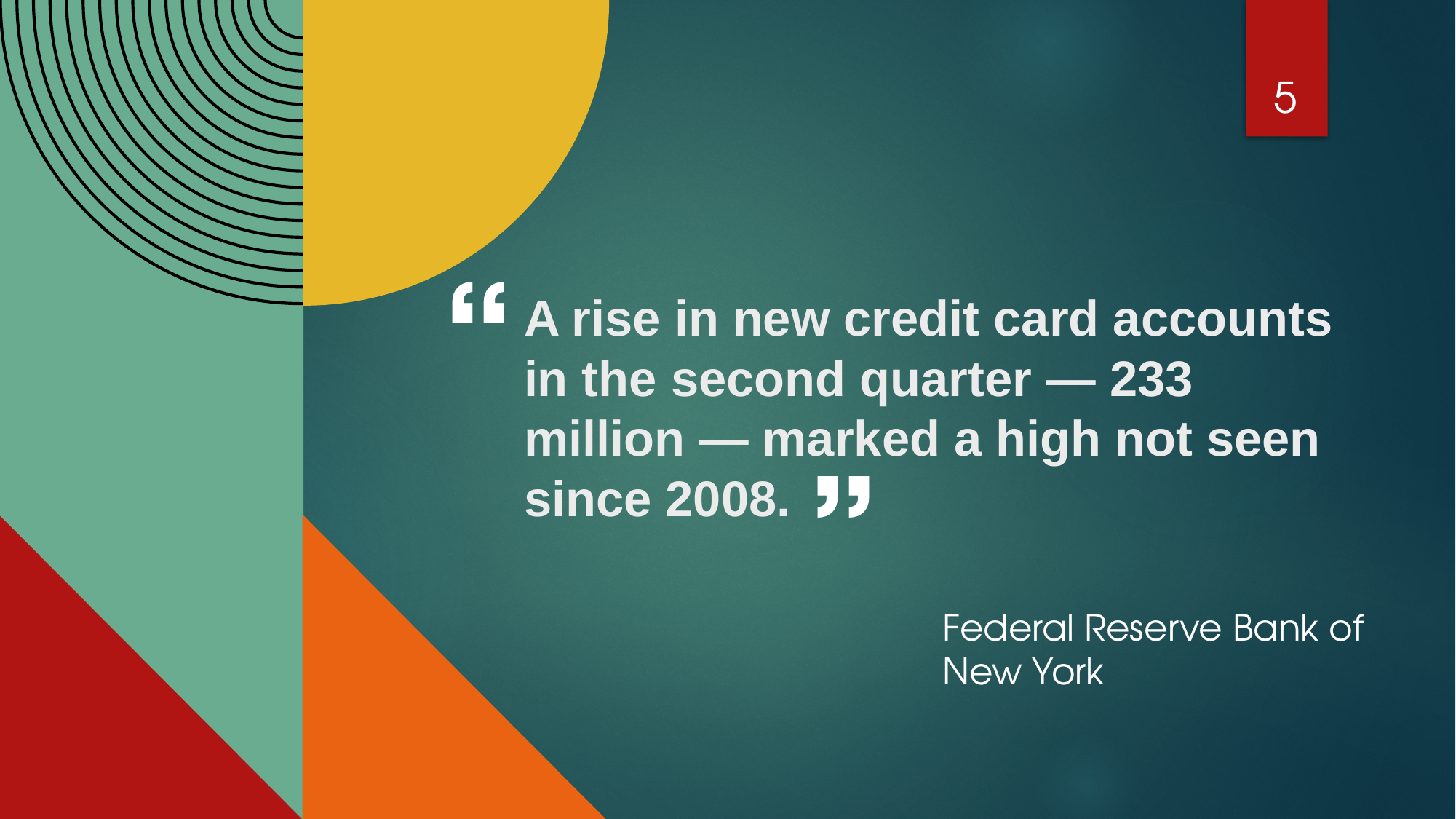

5
“
# A rise in new credit card accounts in the second quarter — 233 million — marked a high not seen since 2008.
”
Federal Reserve Bank of New York